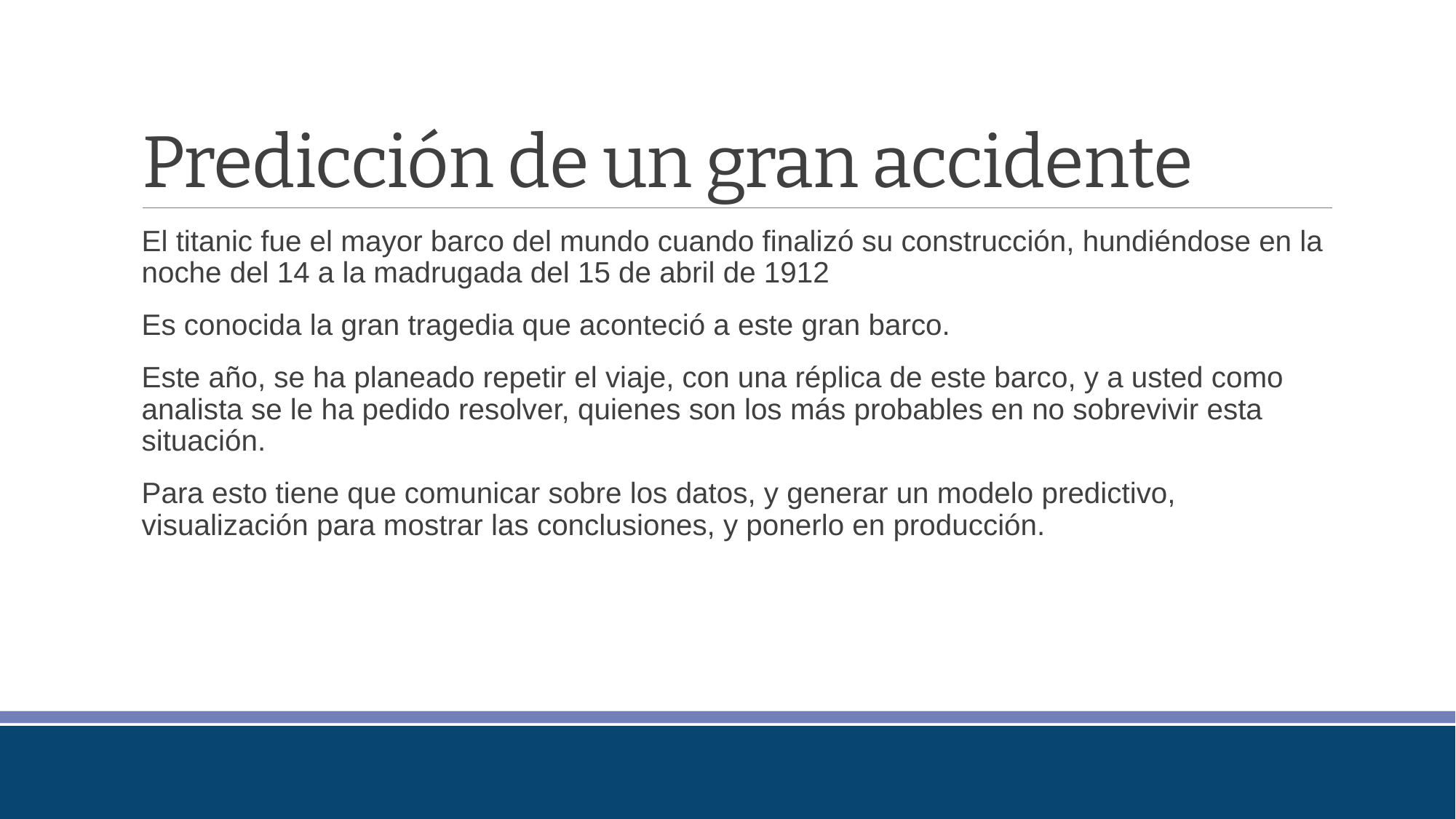

# Predicción de un gran accidente
El titanic fue el mayor barco del mundo cuando finalizó su construcción, hundiéndose en la noche del 14 a la madrugada del 15 de abril de 1912
Es conocida la gran tragedia que aconteció a este gran barco.
Este año, se ha planeado repetir el viaje, con una réplica de este barco, y a usted como analista se le ha pedido resolver, quienes son los más probables en no sobrevivir esta situación.
Para esto tiene que comunicar sobre los datos, y generar un modelo predictivo, visualización para mostrar las conclusiones, y ponerlo en producción.